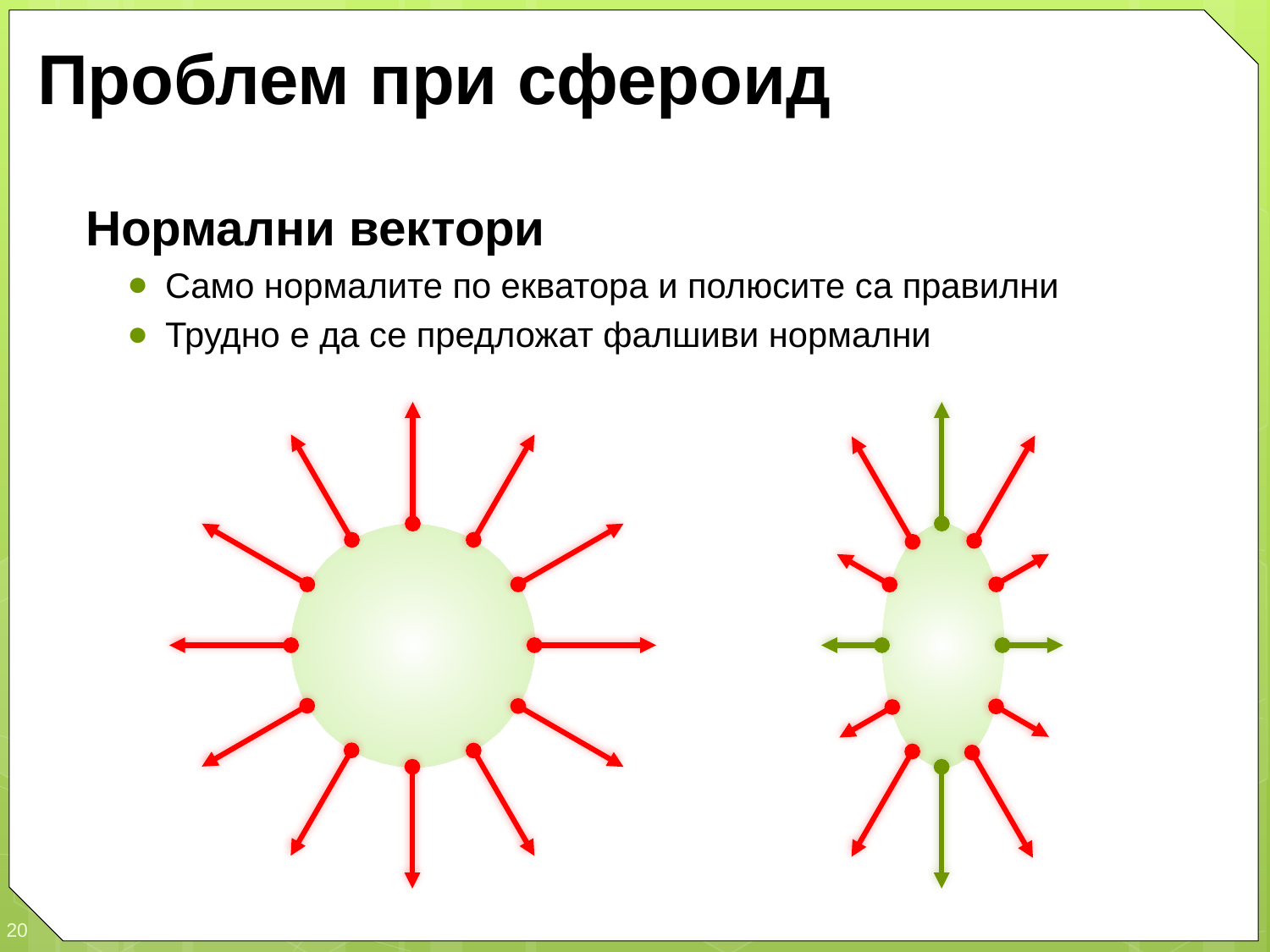

# Проблем при сфероид
Нормални вектори
Само нормалите по екватора и полюсите са правилни
Трудно е да се предложат фалшиви нормални